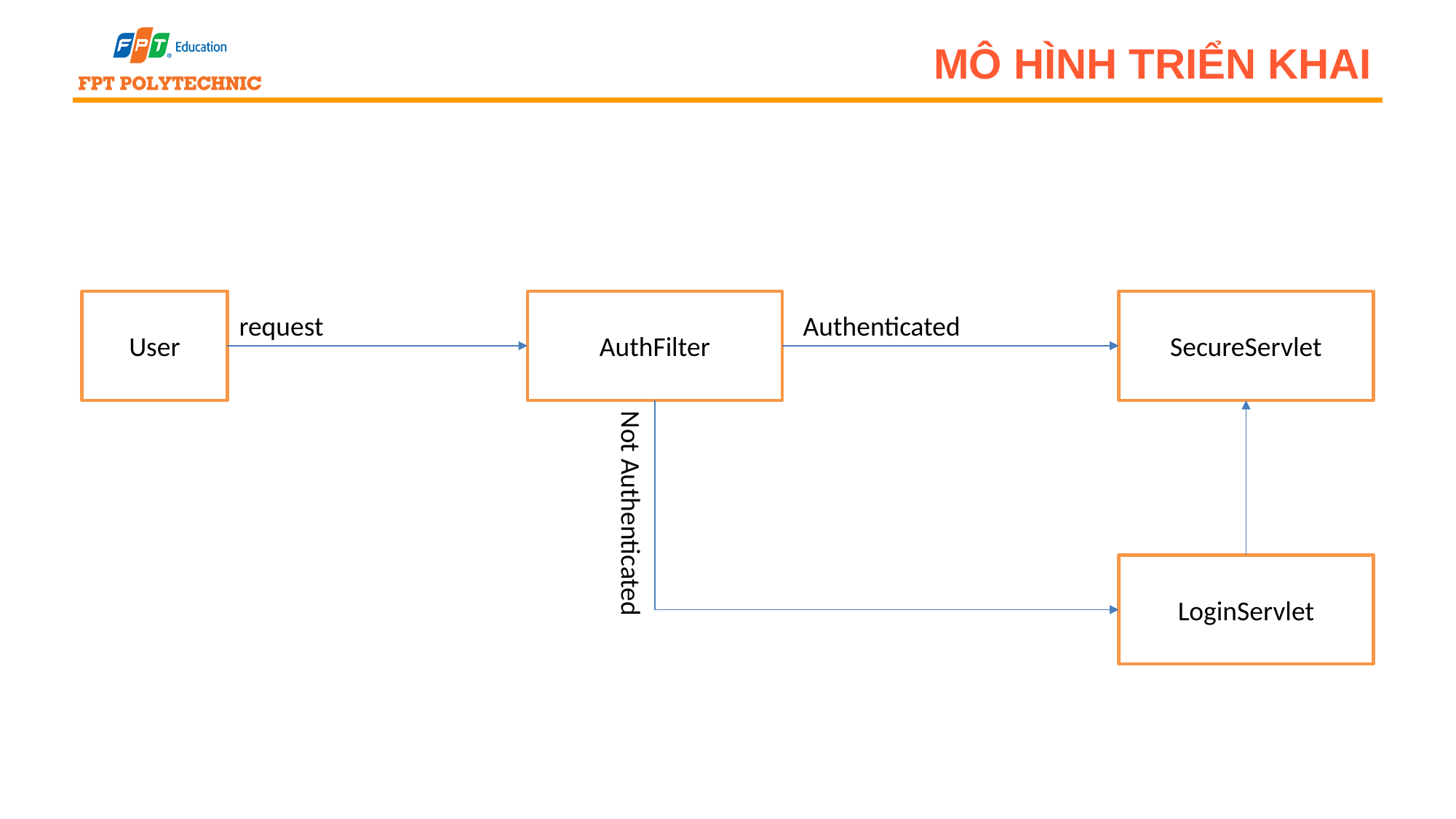

# Mô hình triển khai
User
AuthFilter
SecureServlet
request
Authenticated
Not Authenticated
LoginServlet